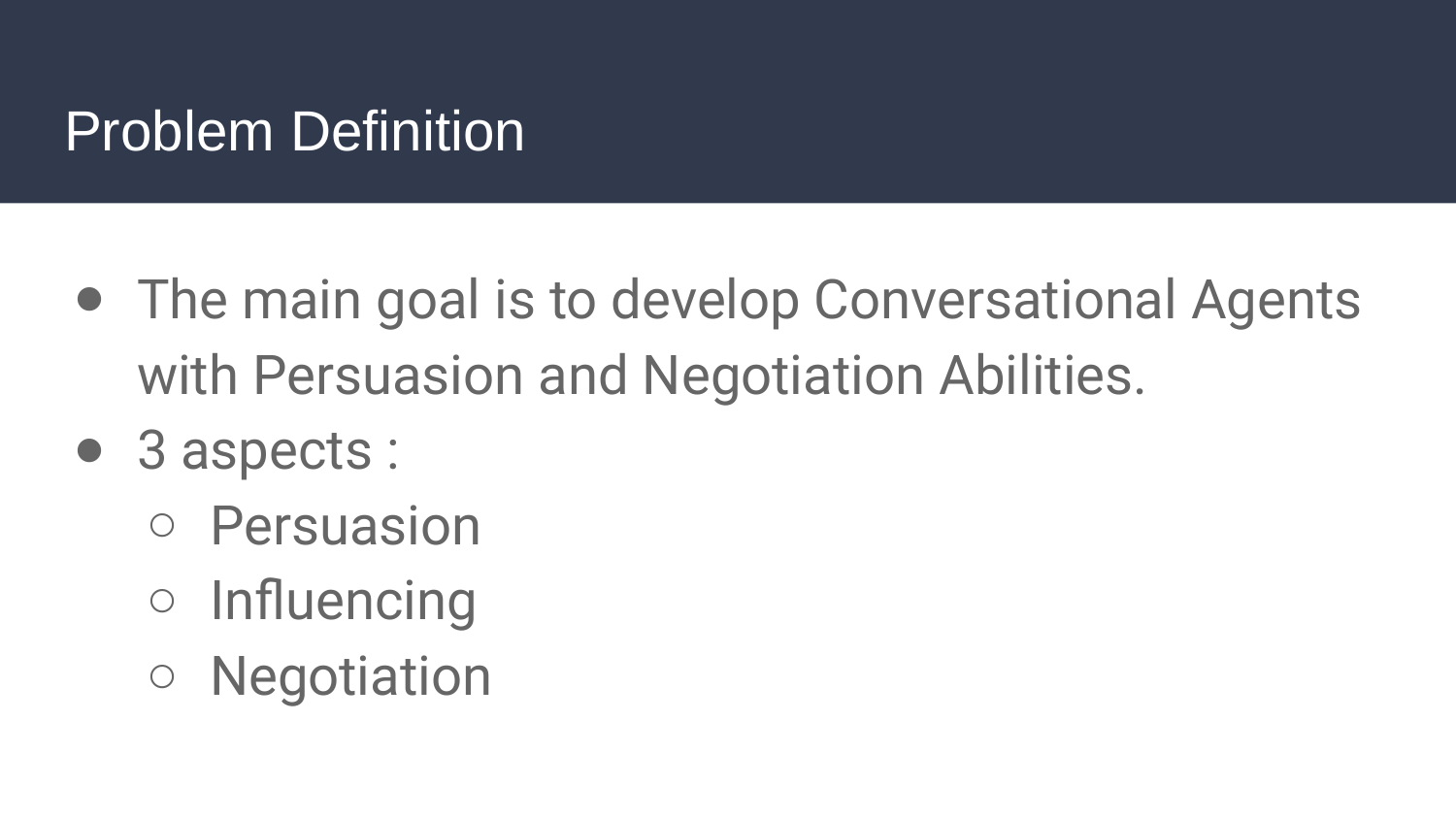

# Problem Definition
The main goal is to develop Conversational Agents with Persuasion and Negotiation Abilities.
3 aspects :
Persuasion
Influencing
Negotiation